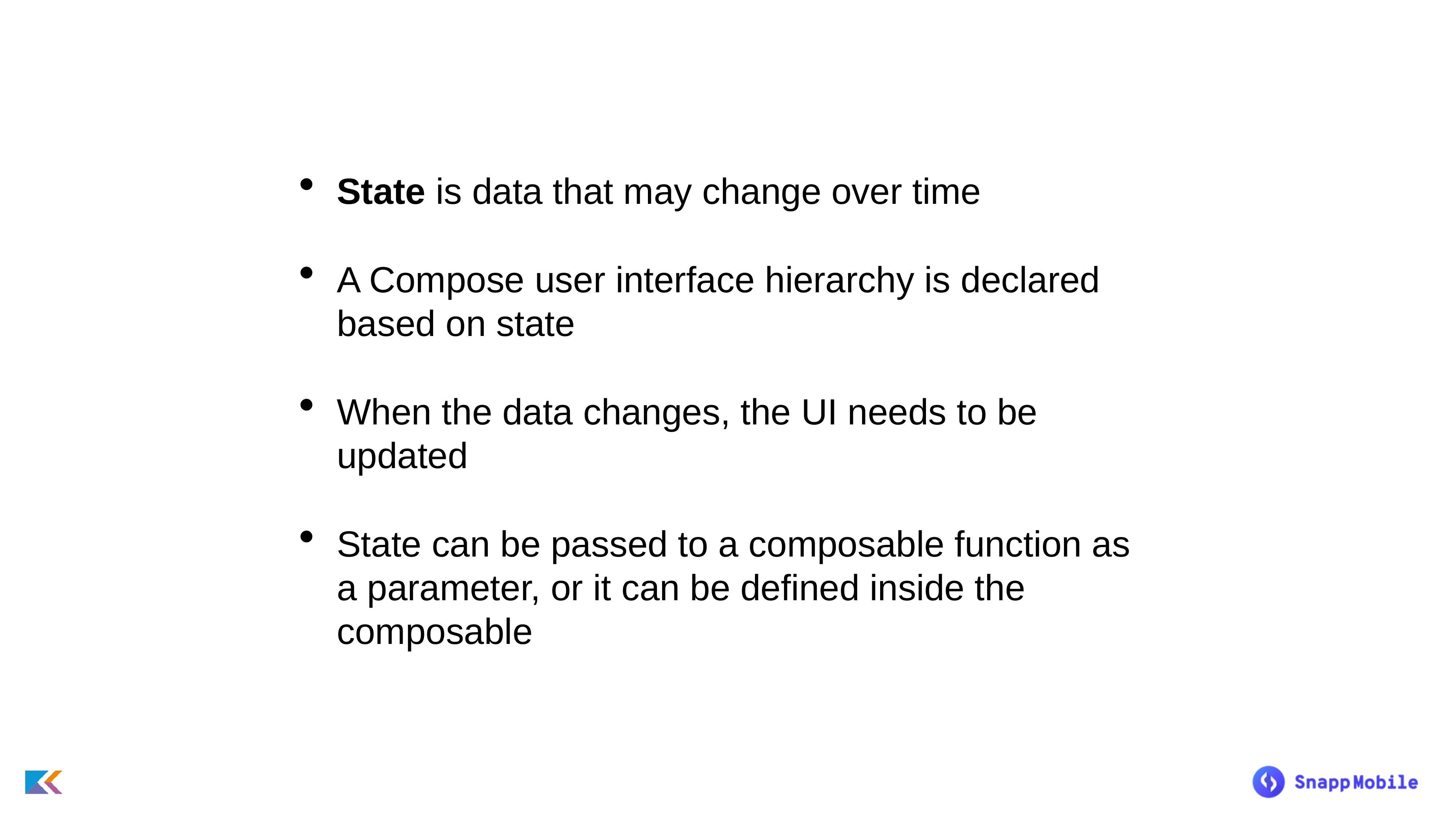

State is data that may change over time
A Compose user interface hierarchy is declared based on state
When the data changes, the UI needs to be updated
State can be passed to a composable function as a parameter, or it can be defined inside the composable